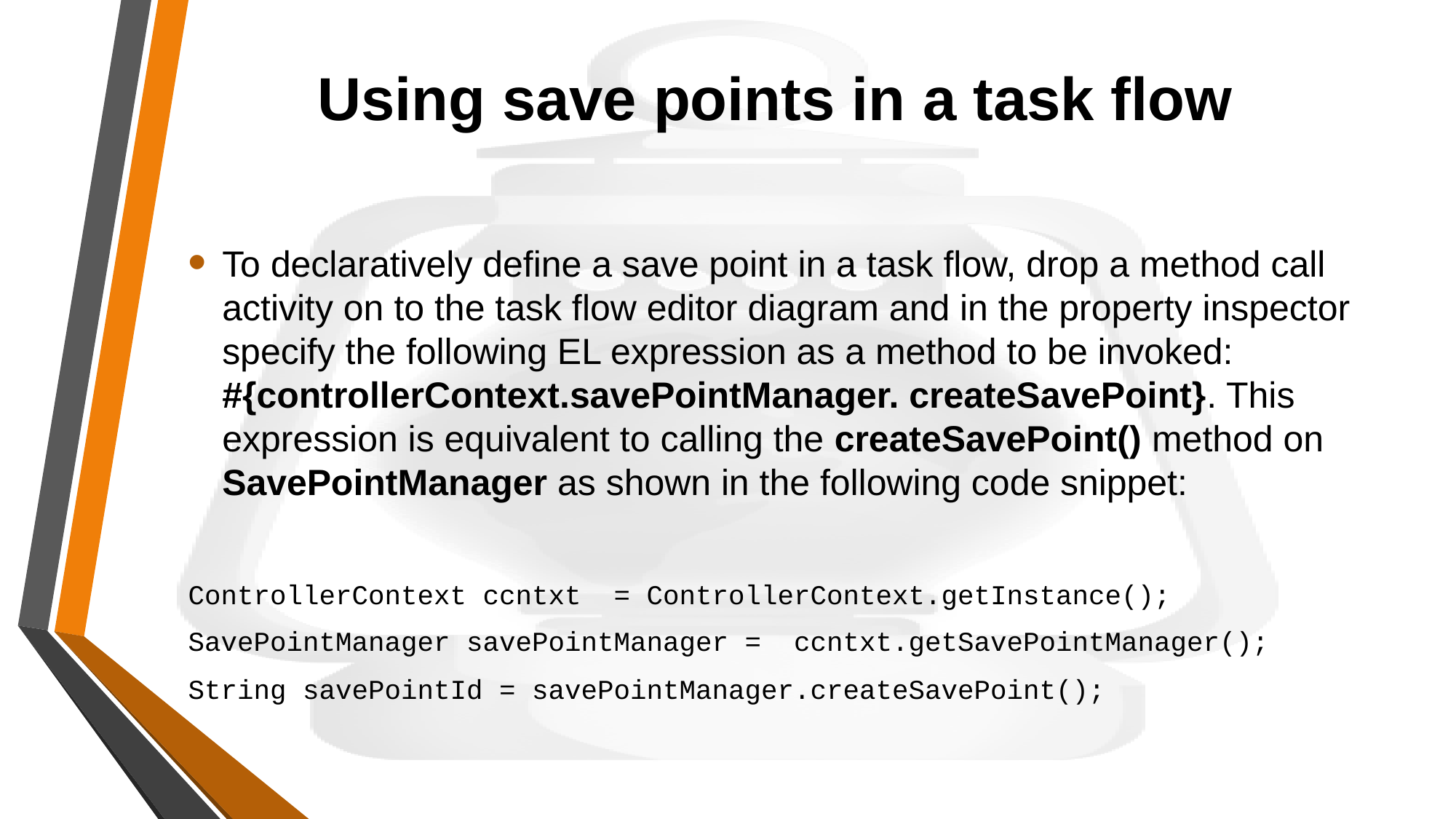

# Using save points in a task flow
To declaratively define a save point in a task flow, drop a method call activity on to the task flow editor diagram and in the property inspector specify the following EL expression as a method to be invoked: #{controllerContext.savePointManager. createSavePoint}. This expression is equivalent to calling the createSavePoint() method on SavePointManager as shown in the following code snippet:

ControllerContext ccntxt  = ControllerContext.getInstance();
SavePointManager savePointManager =  ccntxt.getSavePointManager();
String savePointId = savePointManager.createSavePoint();